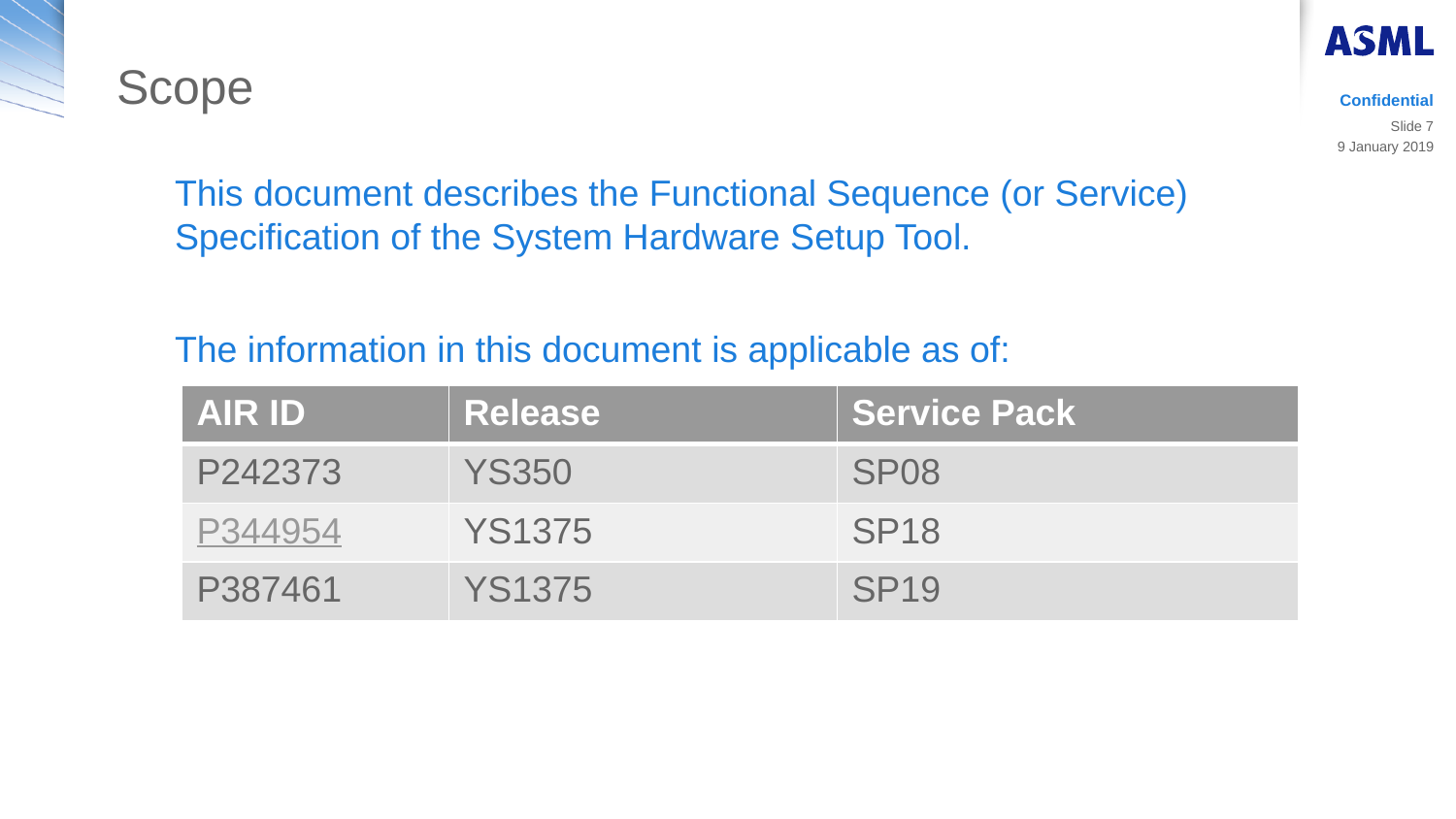

# Scope
Confidential
Slide 7
9 January 2019
This document describes the Functional Sequence (or Service) Specification of the System Hardware Setup Tool.

The information in this document is applicable as of:

| AIR ID | Release | Service Pack |
| --- | --- | --- |
| P242373 | YS350 | SP08 |
| P344954 | YS1375 | SP18 |
| P387461 | YS1375 | SP19 |